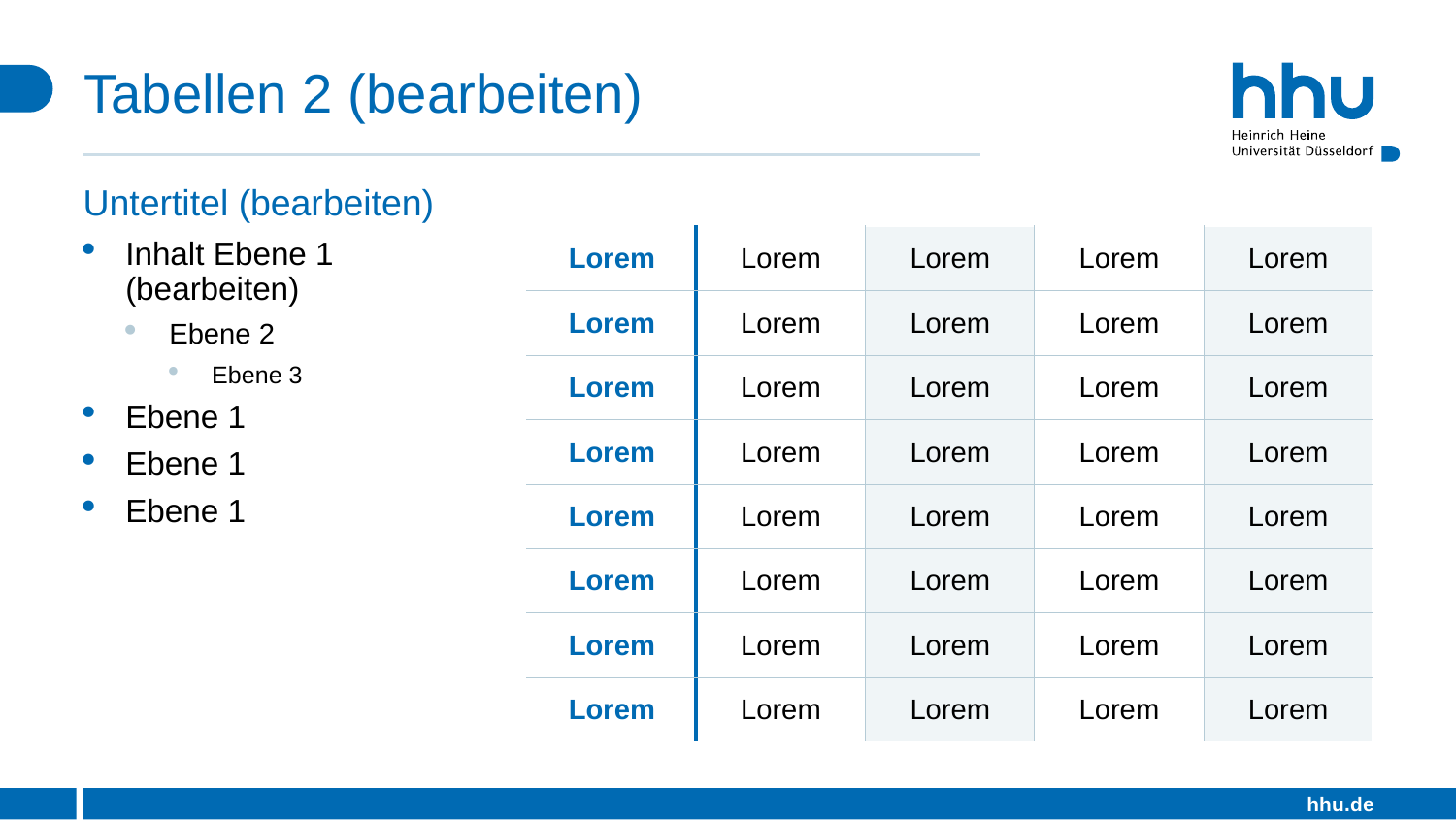

# Tabellen 2 (bearbeiten)
Untertitel (bearbeiten)
Inhalt Ebene 1 (bearbeiten)
Ebene 2
Ebene 3
Ebene 1
Ebene 1
Ebene 1
| Lorem | Lorem | Lorem | Lorem | Lorem |
| --- | --- | --- | --- | --- |
| Lorem | Lorem | Lorem | Lorem | Lorem |
| Lorem | Lorem | Lorem | Lorem | Lorem |
| Lorem | Lorem | Lorem | Lorem | Lorem |
| Lorem | Lorem | Lorem | Lorem | Lorem |
| Lorem | Lorem | Lorem | Lorem | Lorem |
| Lorem | Lorem | Lorem | Lorem | Lorem |
| Lorem | Lorem | Lorem | Lorem | Lorem |
27